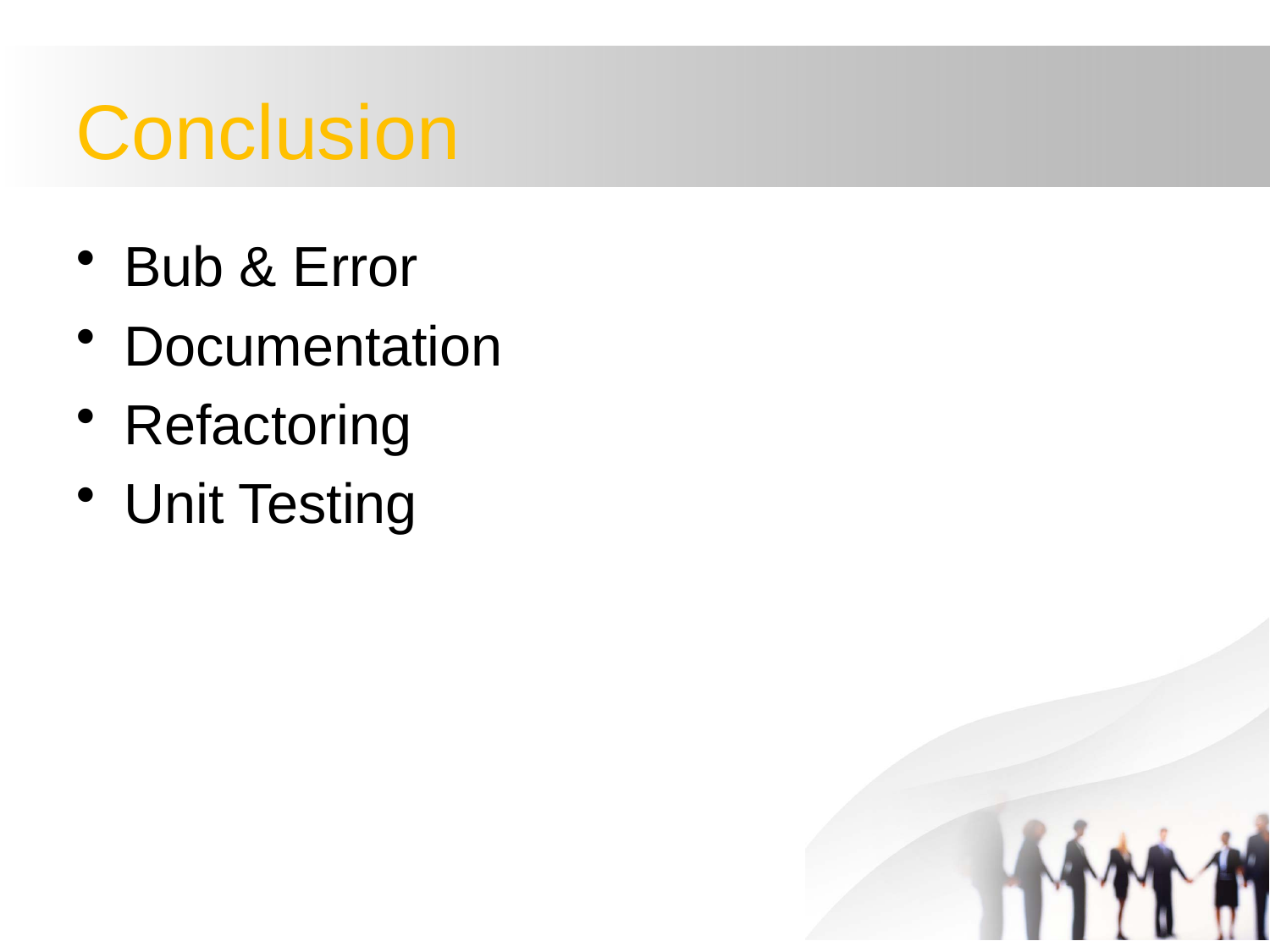

# Conclusion
Bub & Error
Documentation
Refactoring
Unit Testing